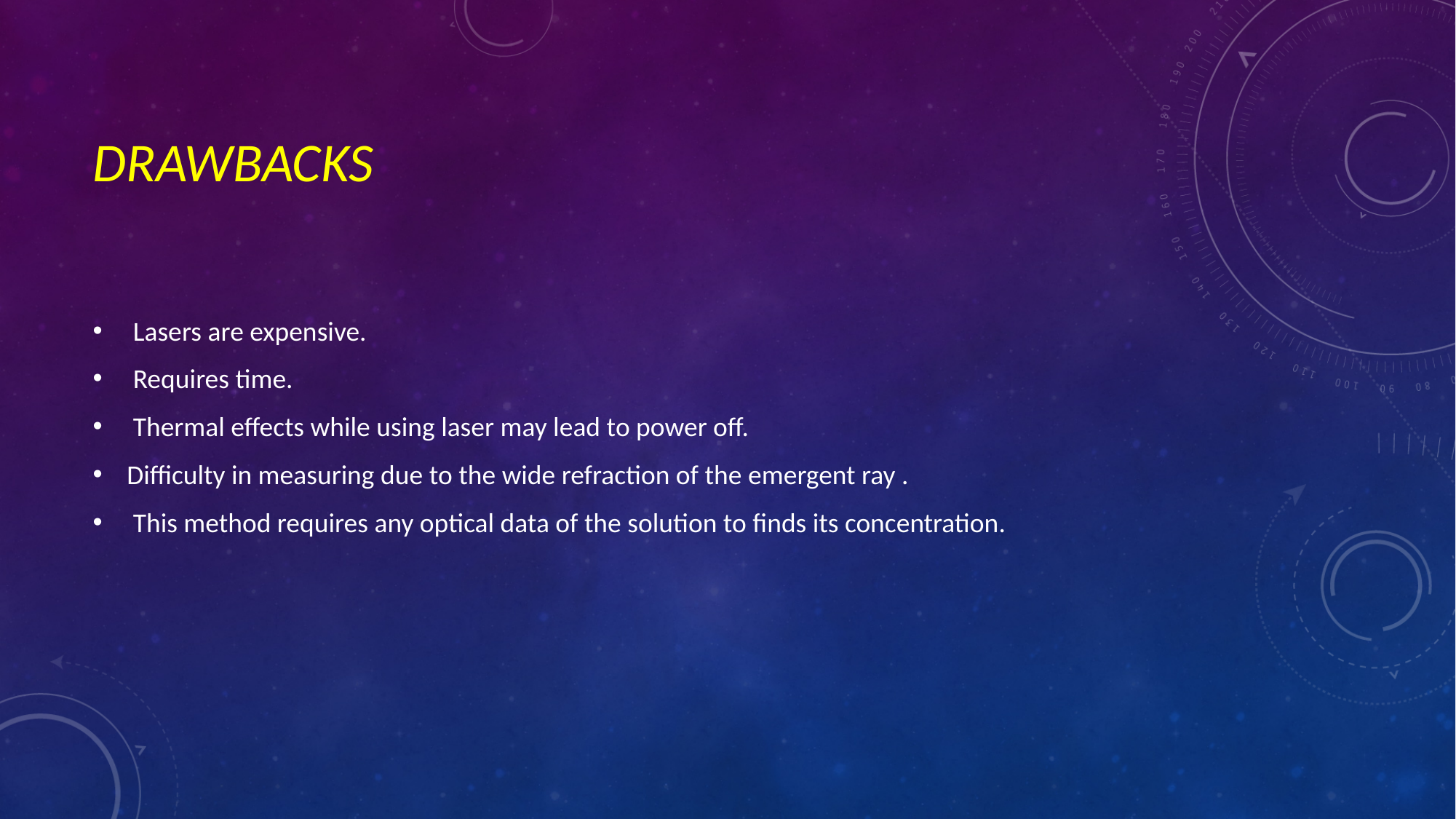

# Drawbacks
 Lasers are expensive.
 Requires time.
 Thermal effects while using laser may lead to power off.
Difficulty in measuring due to the wide refraction of the emergent ray .
 This method requires any optical data of the solution to finds its concentration.